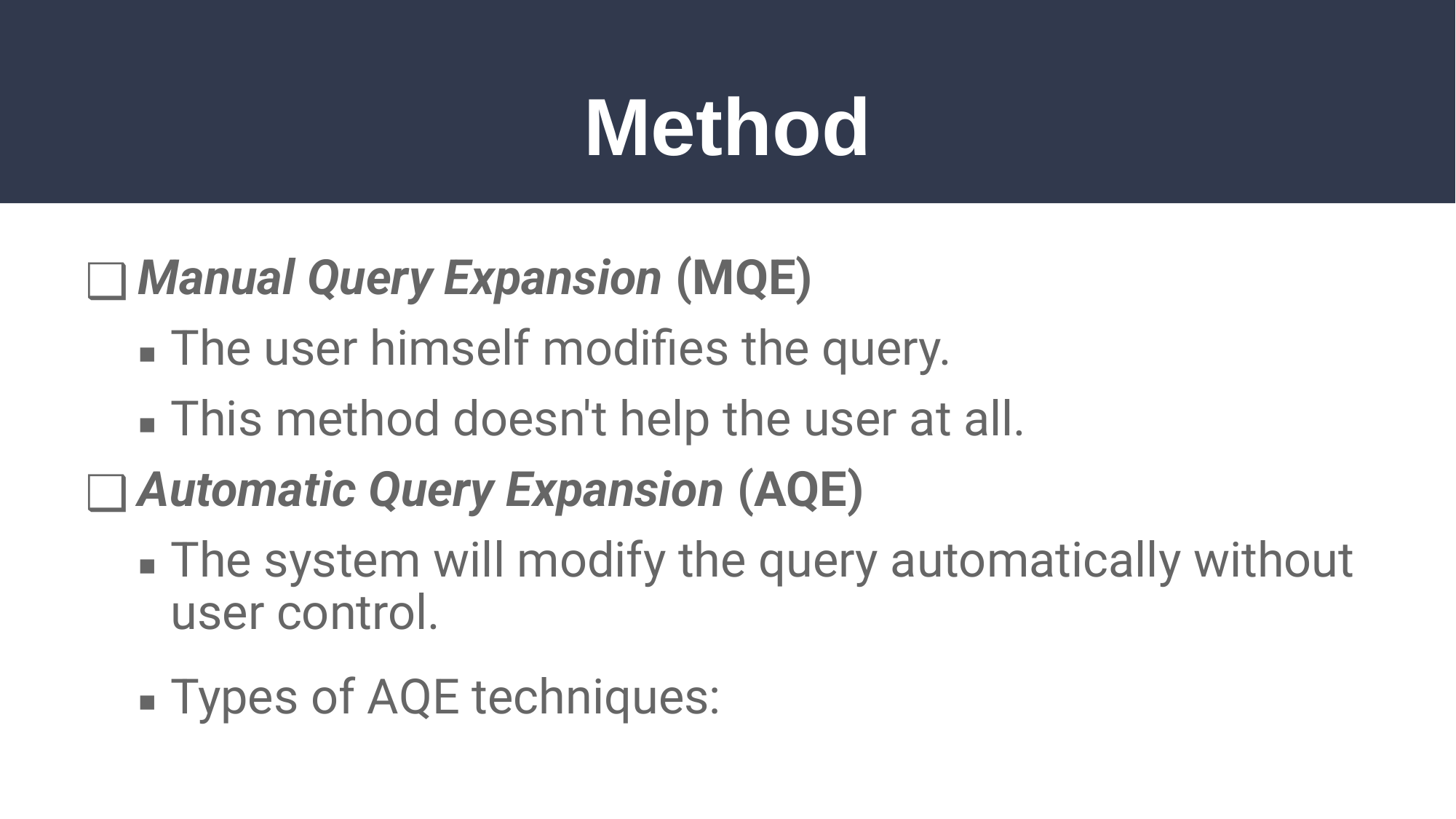

# Method
Manual Query Expansion (MQE)
The user himself modifies the query.
This method doesn't help the user at all.
Automatic Query Expansion (AQE)
The system will modify the query automatically without user control.
Types of AQE techniques: